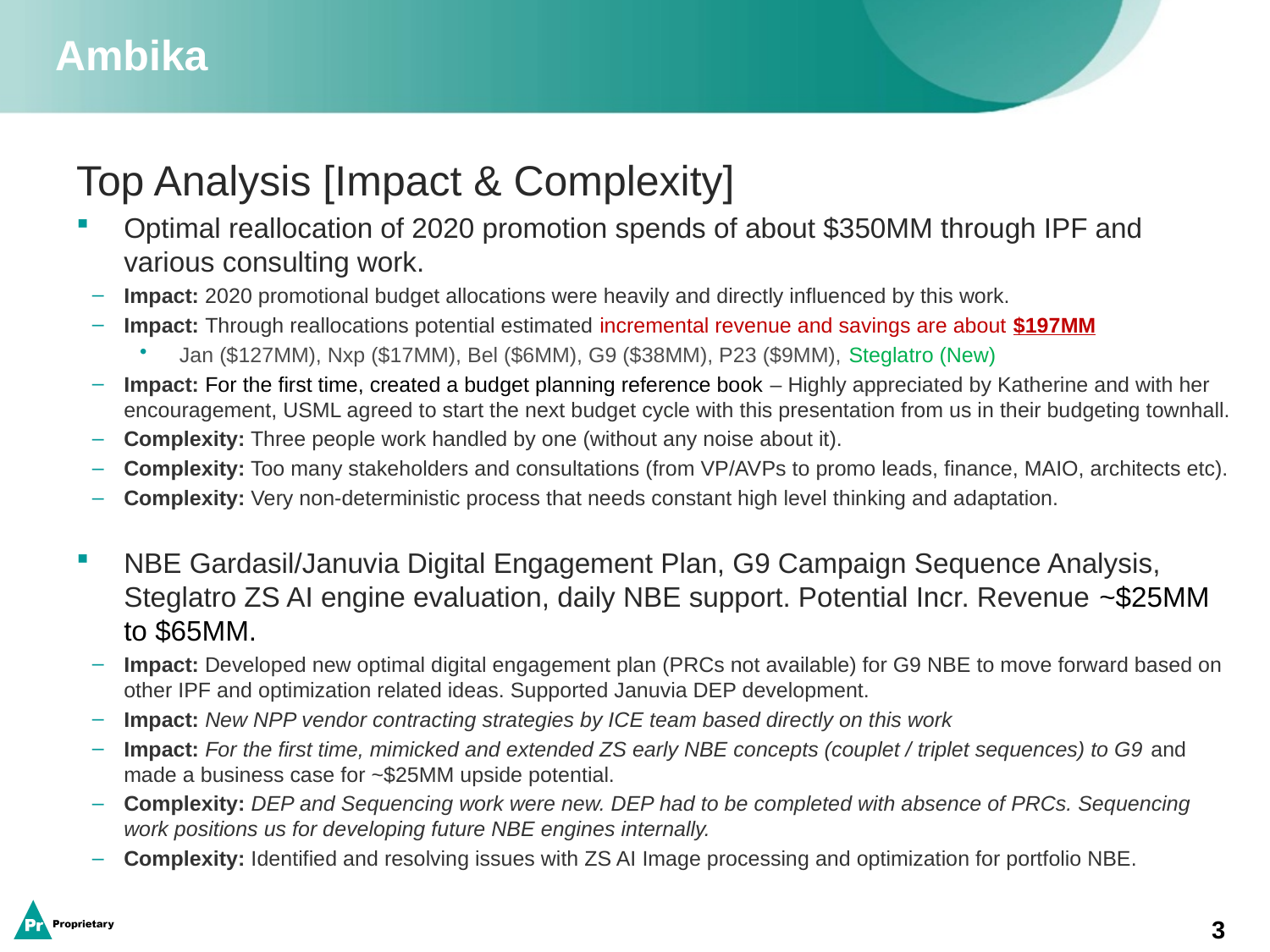

# Ambika
Top Analysis [Impact & Complexity]
Optimal reallocation of 2020 promotion spends of about $350MM through IPF and various consulting work.
Impact: 2020 promotional budget allocations were heavily and directly influenced by this work.
Impact: Through reallocations potential estimated incremental revenue and savings are about $197MM
Jan ($127MM), Nxp ($17MM), Bel ($6MM), G9 ($38MM), P23 ($9MM), Steglatro (New)
Impact: For the first time, created a budget planning reference book – Highly appreciated by Katherine and with her encouragement, USML agreed to start the next budget cycle with this presentation from us in their budgeting townhall.
Complexity: Three people work handled by one (without any noise about it).
Complexity: Too many stakeholders and consultations (from VP/AVPs to promo leads, finance, MAIO, architects etc).
Complexity: Very non-deterministic process that needs constant high level thinking and adaptation.

NBE Gardasil/Januvia Digital Engagement Plan, G9 Campaign Sequence Analysis, Steglatro ZS AI engine evaluation, daily NBE support. Potential Incr. Revenue ~$25MM to $65MM.
Impact: Developed new optimal digital engagement plan (PRCs not available) for G9 NBE to move forward based on other IPF and optimization related ideas. Supported Januvia DEP development.
Impact: New NPP vendor contracting strategies by ICE team based directly on this work
Impact: For the first time, mimicked and extended ZS early NBE concepts (couplet / triplet sequences) to G9 and made a business case for ~$25MM upside potential.
Complexity: DEP and Sequencing work were new. DEP had to be completed with absence of PRCs. Sequencing work positions us for developing future NBE engines internally.
Complexity: Identified and resolving issues with ZS AI Image processing and optimization for portfolio NBE.
3